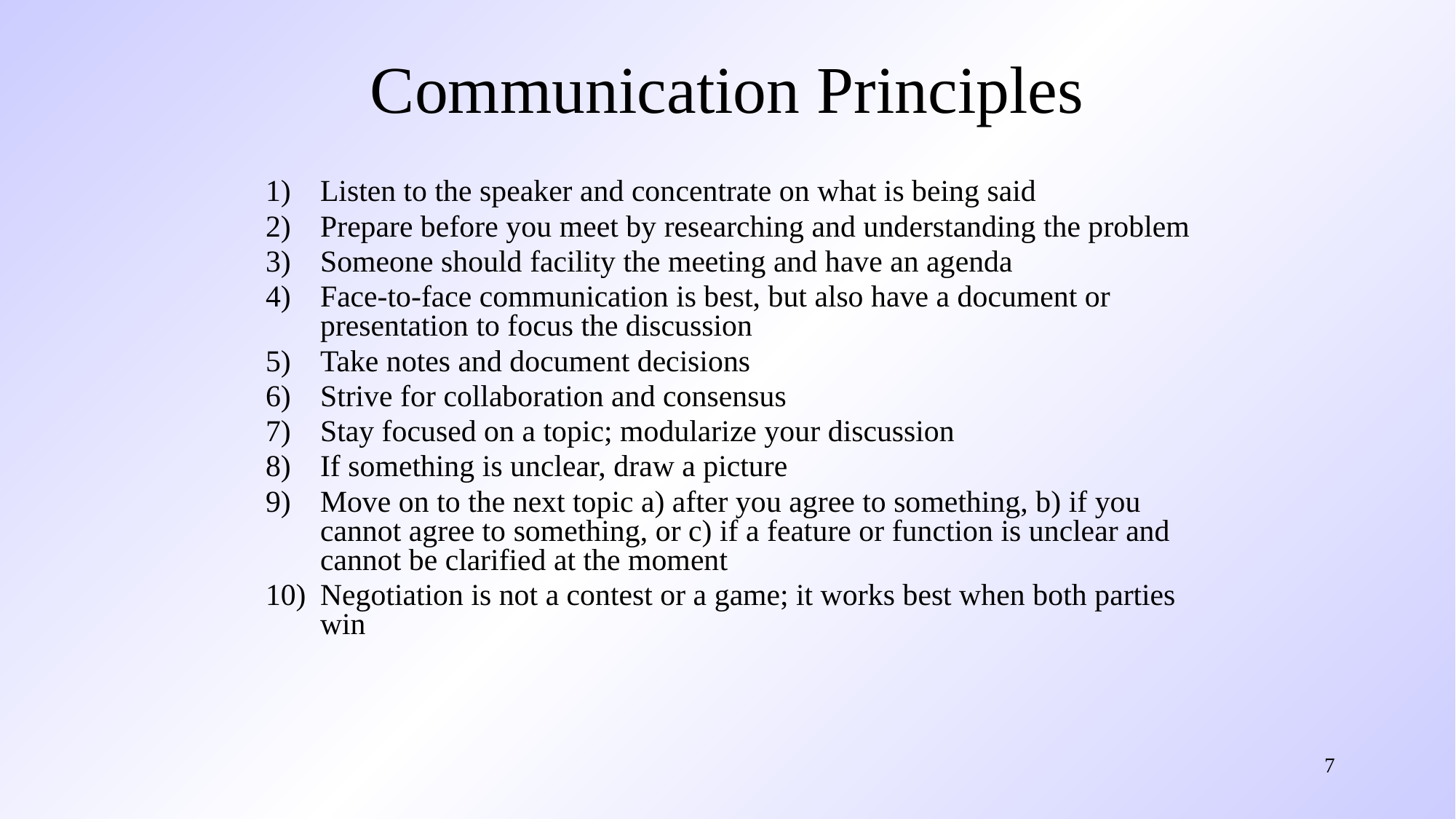

# Communication Principles
Listen to the speaker and concentrate on what is being said
Prepare before you meet by researching and understanding the problem
Someone should facility the meeting and have an agenda
Face-to-face communication is best, but also have a document or presentation to focus the discussion
Take notes and document decisions
Strive for collaboration and consensus
Stay focused on a topic; modularize your discussion
If something is unclear, draw a picture
Move on to the next topic a) after you agree to something, b) if you cannot agree to something, or c) if a feature or function is unclear and cannot be clarified at the moment
Negotiation is not a contest or a game; it works best when both parties win
7